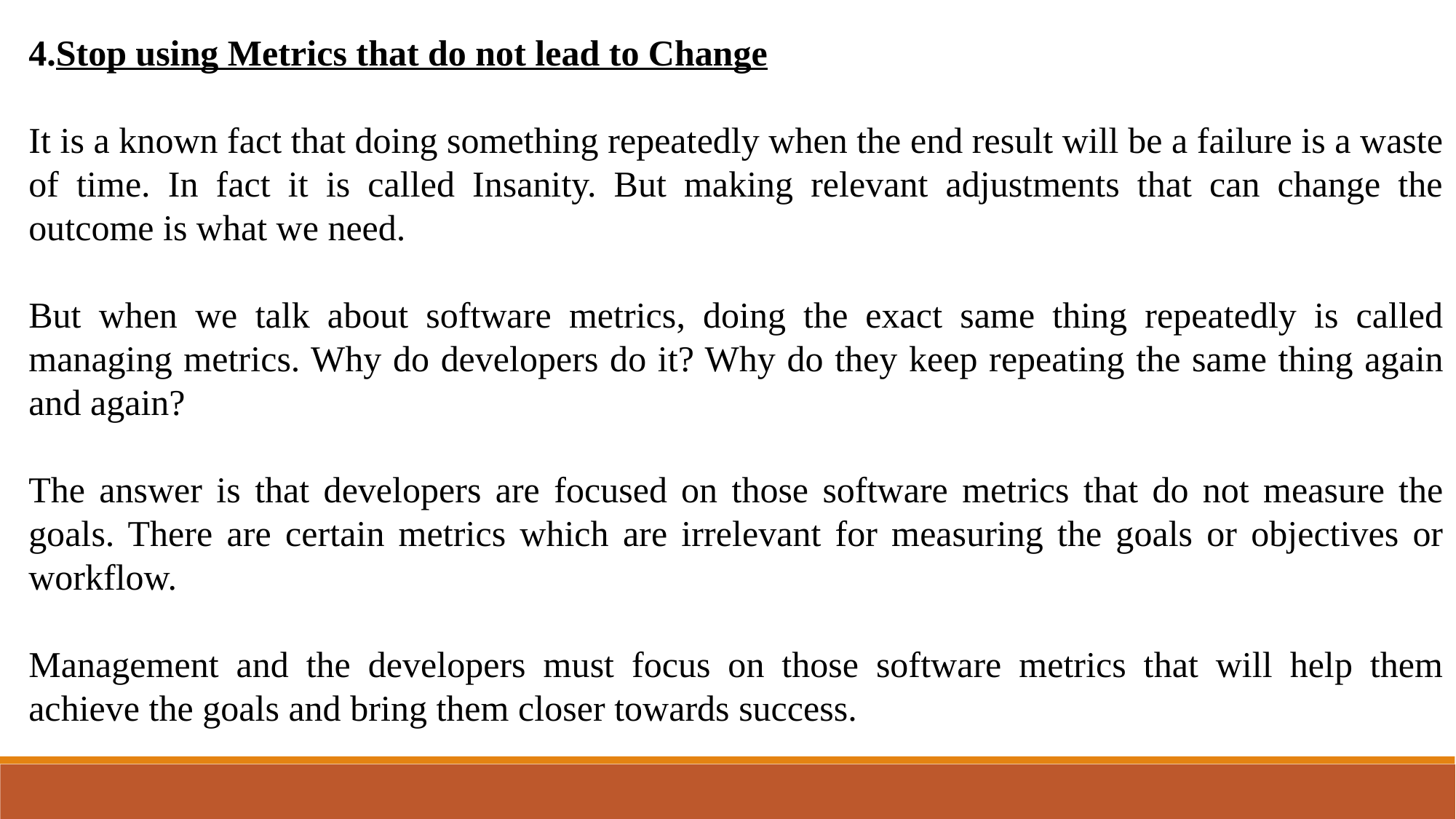

Stop using Metrics that do not lead to Change

It is a known fact that doing something repeatedly when the end result will be a failure is a waste of time. In fact it is called Insanity. But making relevant adjustments that can change the outcome is what we need.

But when we talk about software metrics, doing the exact same thing repeatedly is called managing metrics. Why do developers do it? Why do they keep repeating the same thing again and again?

The answer is that developers are focused on those software metrics that do not measure the goals. There are certain metrics which are irrelevant for measuring the goals or objectives or workflow.

Management and the developers must focus on those software metrics that will help them achieve the goals and bring them closer towards success.